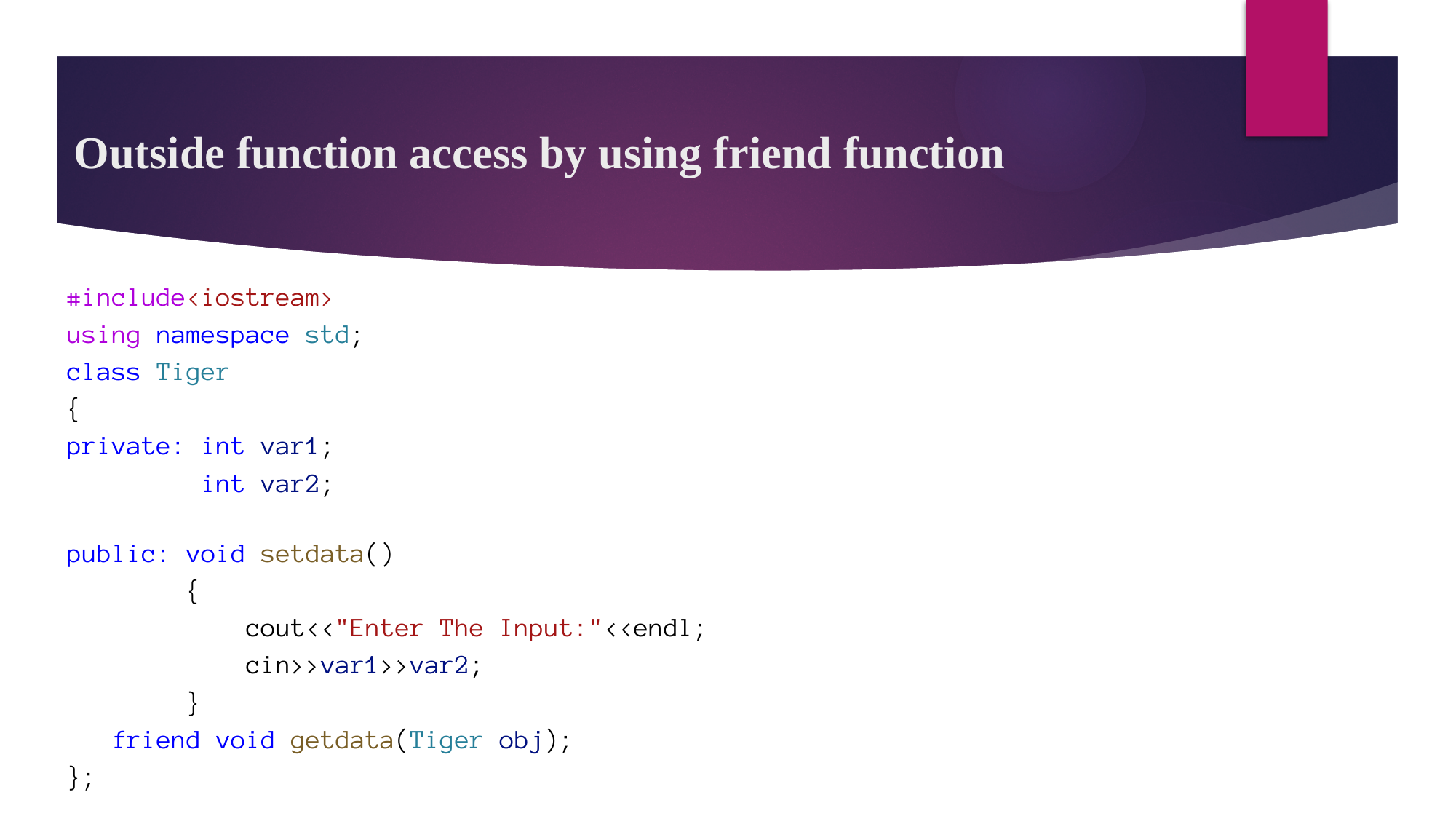

# Outside function access by using friend function
#include<iostream>
using namespace std;
class Tiger
{
private: int var1;
         int var2;
public: void setdata()
        {
            cout<<"Enter The Input:"<<endl;
            cin>>var1>>var2;
        }
   friend void getdata(Tiger obj);
};